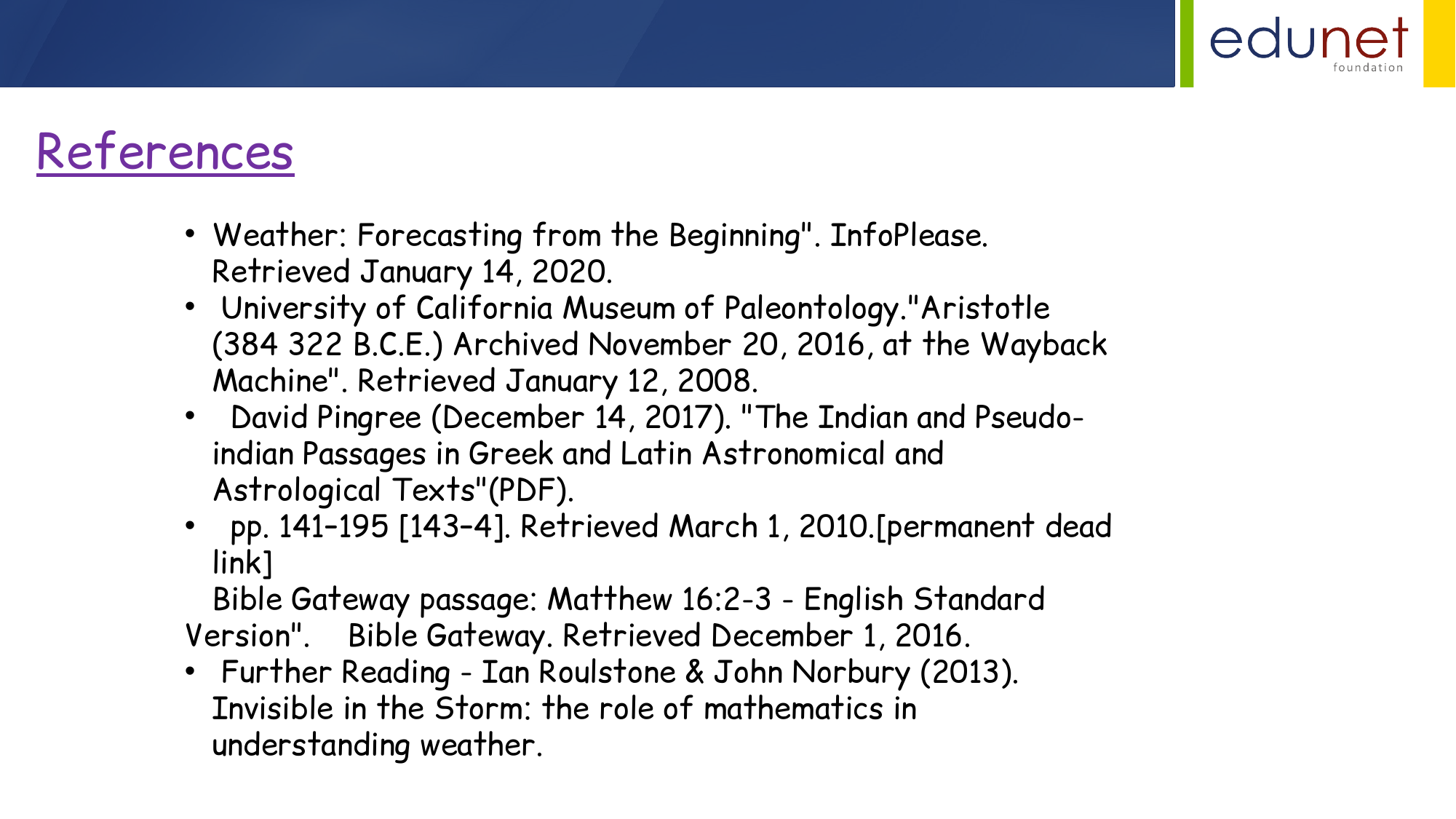

References
Weather: Forecasting from the Beginning". InfoPlease. Retrieved January 14, 2020.
 University of California Museum of Paleontology."Aristotle (384 322 B.C.E.) Archived November 20, 2016, at the Wayback Machine". Retrieved January 12, 2008.
  David Pingree (December 14, 2017). "The Indian and Pseudo-indian Passages in Greek and Latin Astronomical and Astrological Texts"(PDF).
  pp. 141–195 [143–4]. Retrieved March 1, 2010.[permanent dead link]
   Bible Gateway passage: Matthew 16:2-3 - English Standard Version".    Bible Gateway. Retrieved December 1, 2016.
 Further Reading - Ian Roulstone & John Norbury (2013). Invisible in the Storm: the role of mathematics in understanding weather.